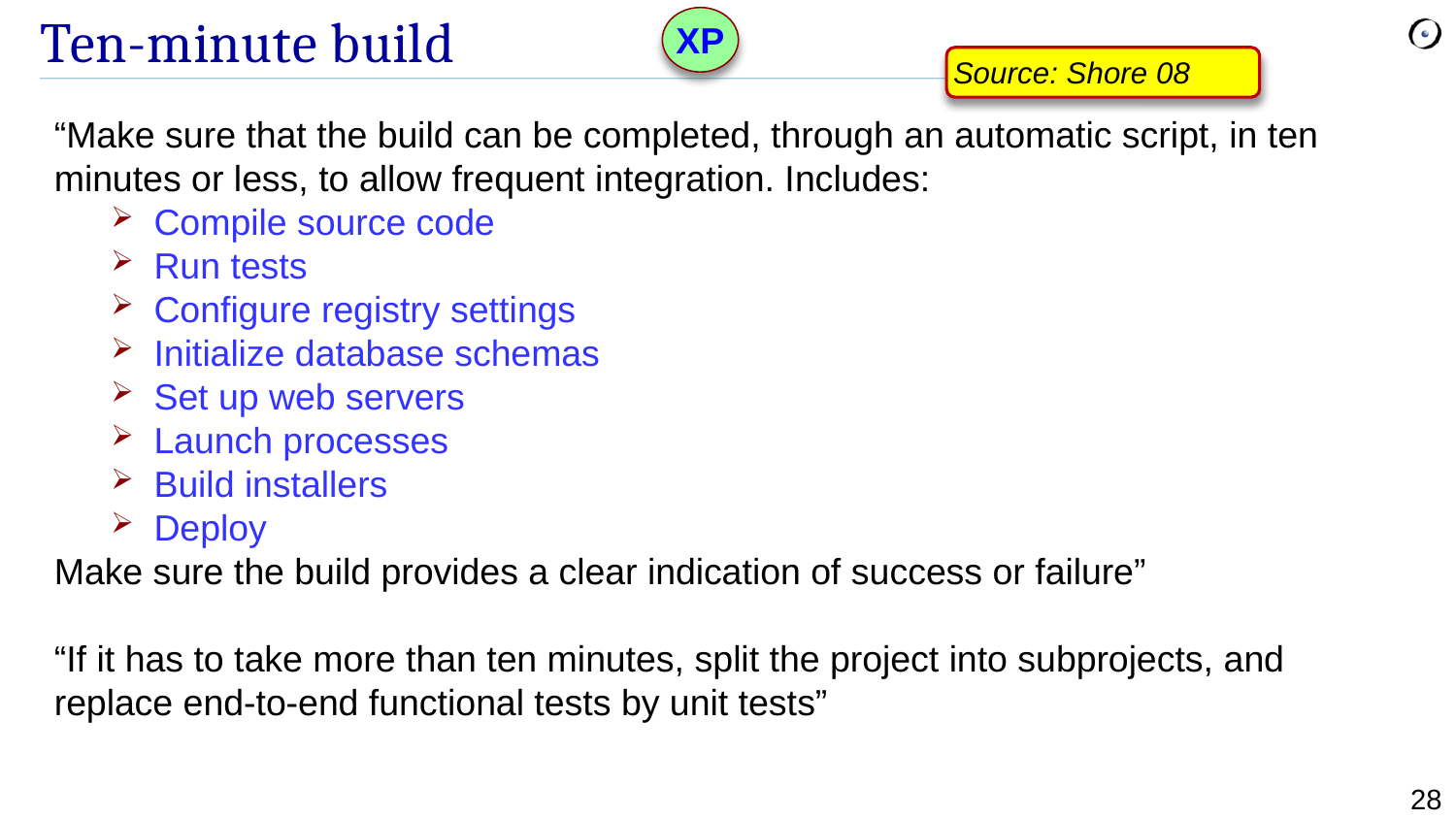

XP
# Ten-minute build
Source: Shore 08
“Make sure that the build can be completed, through an automatic script, in ten minutes or less, to allow frequent integration. Includes:
Compile source code
Run tests
Configure registry settings
Initialize database schemas
Set up web servers
Launch processes
Build installers
Deploy
Make sure the build provides a clear indication of success or failure”

“If it has to take more than ten minutes, split the project into subprojects, and replace end-to-end functional tests by unit tests”